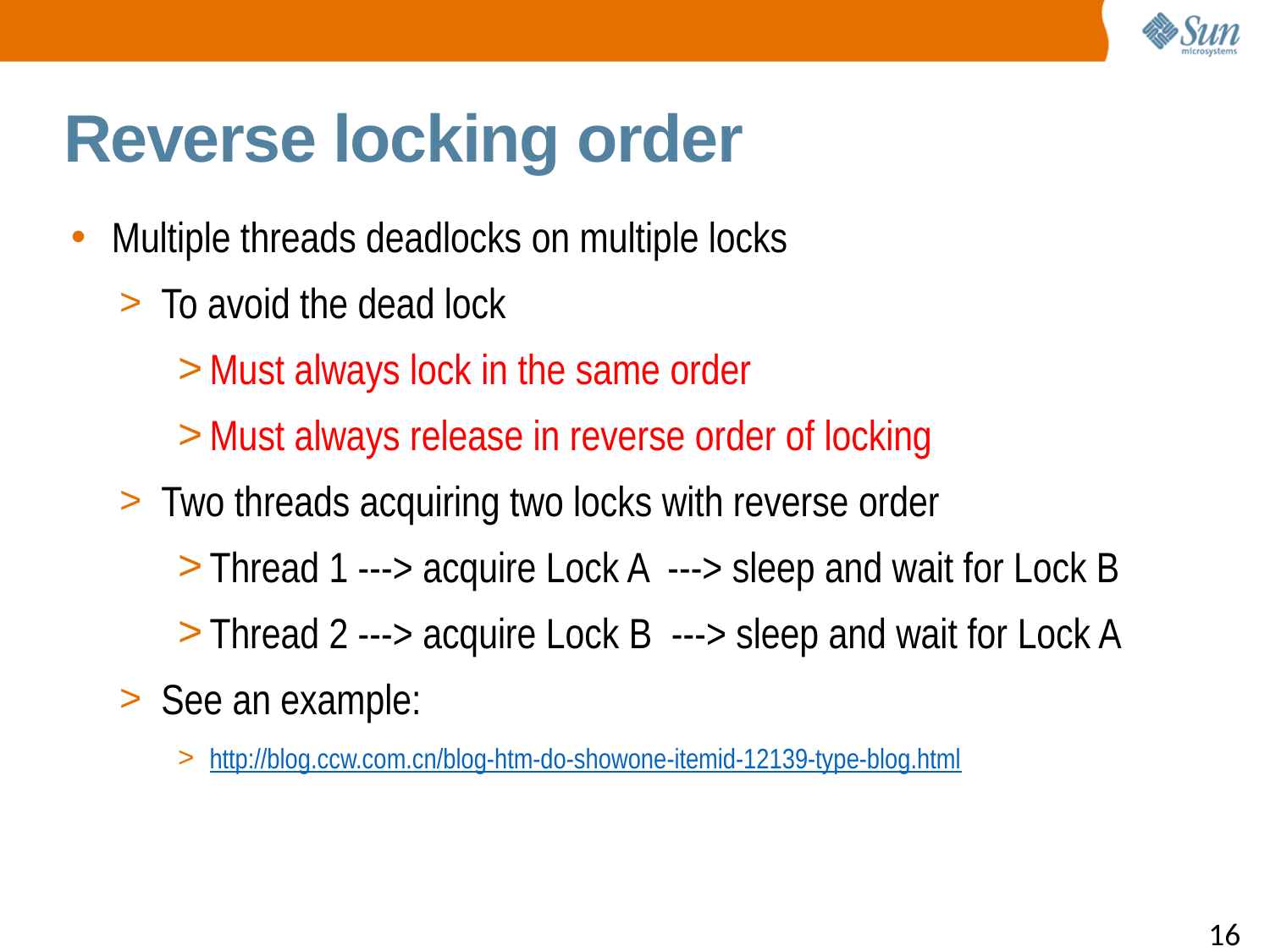

Reverse locking order
Multiple threads deadlocks on multiple locks
To avoid the dead lock
Must always lock in the same order
Must always release in reverse order of locking
Two threads acquiring two locks with reverse order
Thread 1 ---> acquire Lock A  ---> sleep and wait for Lock B
Thread 2 ---> acquire Lock B  ---> sleep and wait for Lock A
See an example:
http://blog.ccw.com.cn/blog-htm-do-showone-itemid-12139-type-blog.html

Footnote position, 12 pts.
16